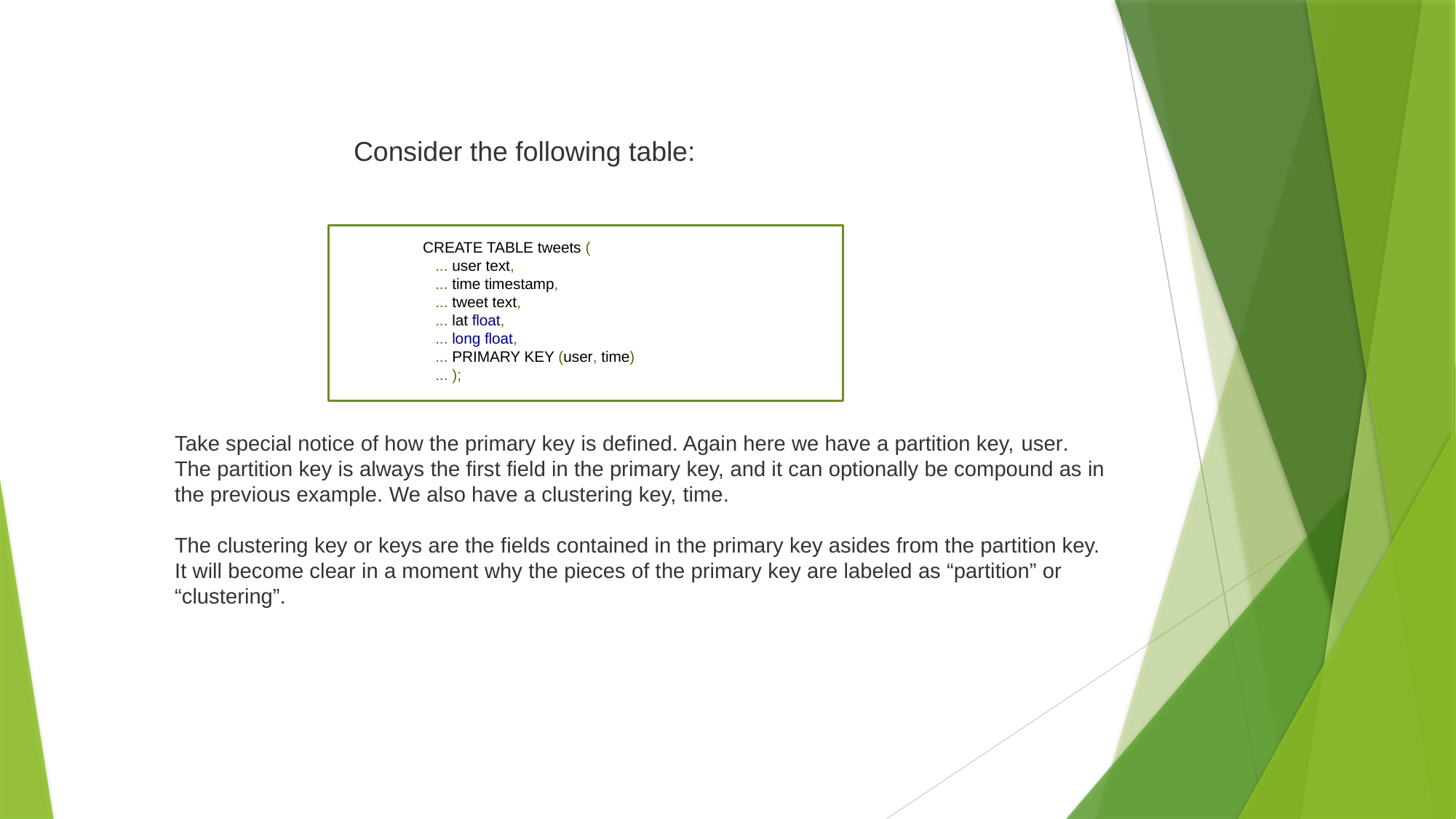

Consider the following table:

CREATE TABLE tweets (
   ... user text,
   ... time timestamp,
   ... tweet text,
   ... lat float,
   ... long float,
   ... PRIMARY KEY (user, time)
   ... );
Take special notice of how the primary key is defined. Again here we have a partition key, user. The partition key is always the first field in the primary key, and it can optionally be compound as in the previous example. We also have a clustering key, time.

The clustering key or keys are the fields contained in the primary key asides from the partition key. It will become clear in a moment why the pieces of the primary key are labeled as “partition” or “clustering”.